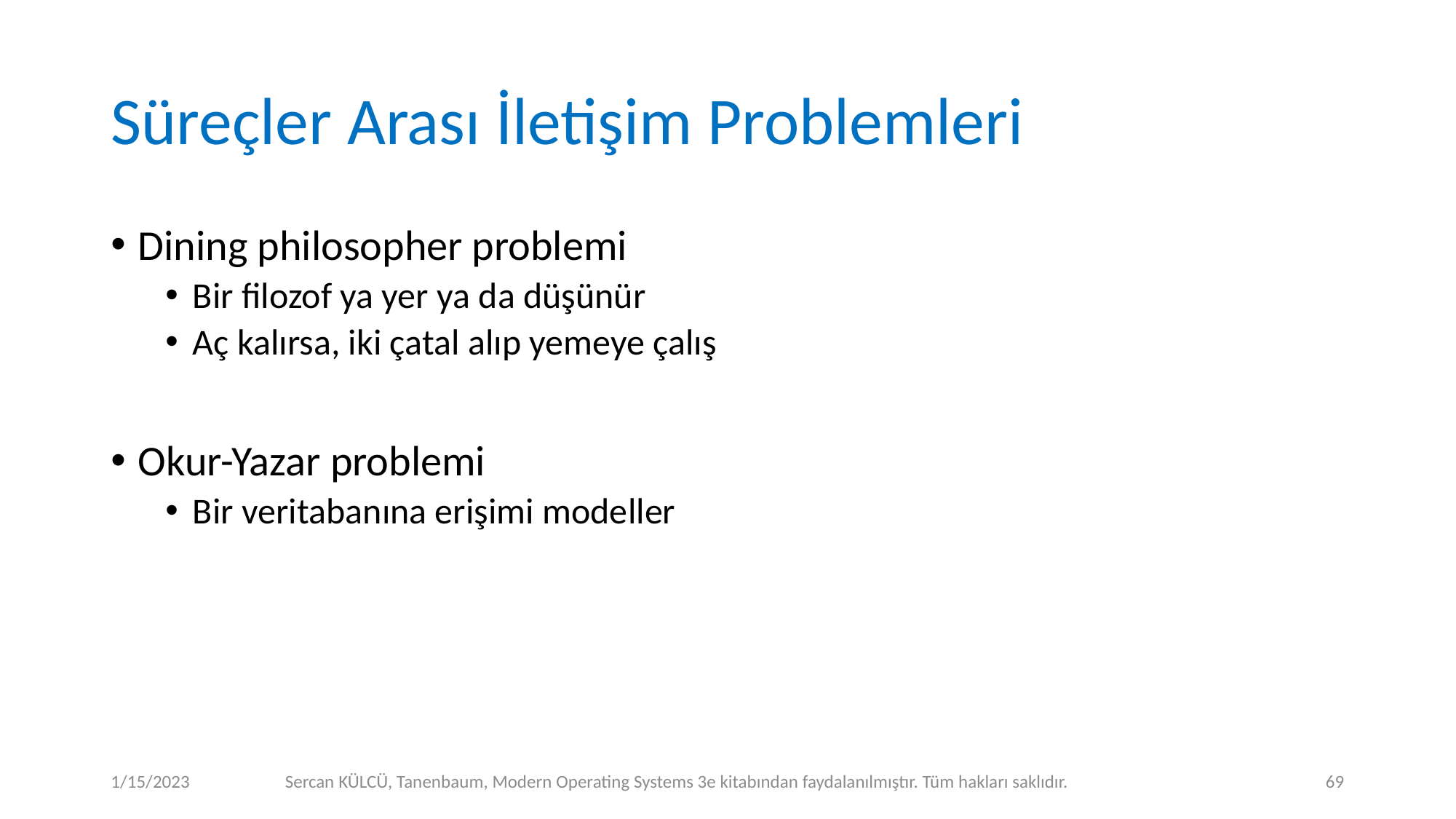

# Süreçler Arası İletişim Problemleri
Dining philosopher problemi
Bir filozof ya yer ya da düşünür
Aç kalırsa, iki çatal alıp yemeye çalış

Okur-Yazar problemi
Bir veritabanına erişimi modeller
1/15/2023
Sercan KÜLCÜ, Tanenbaum, Modern Operating Systems 3e kitabından faydalanılmıştır. Tüm hakları saklıdır.
69